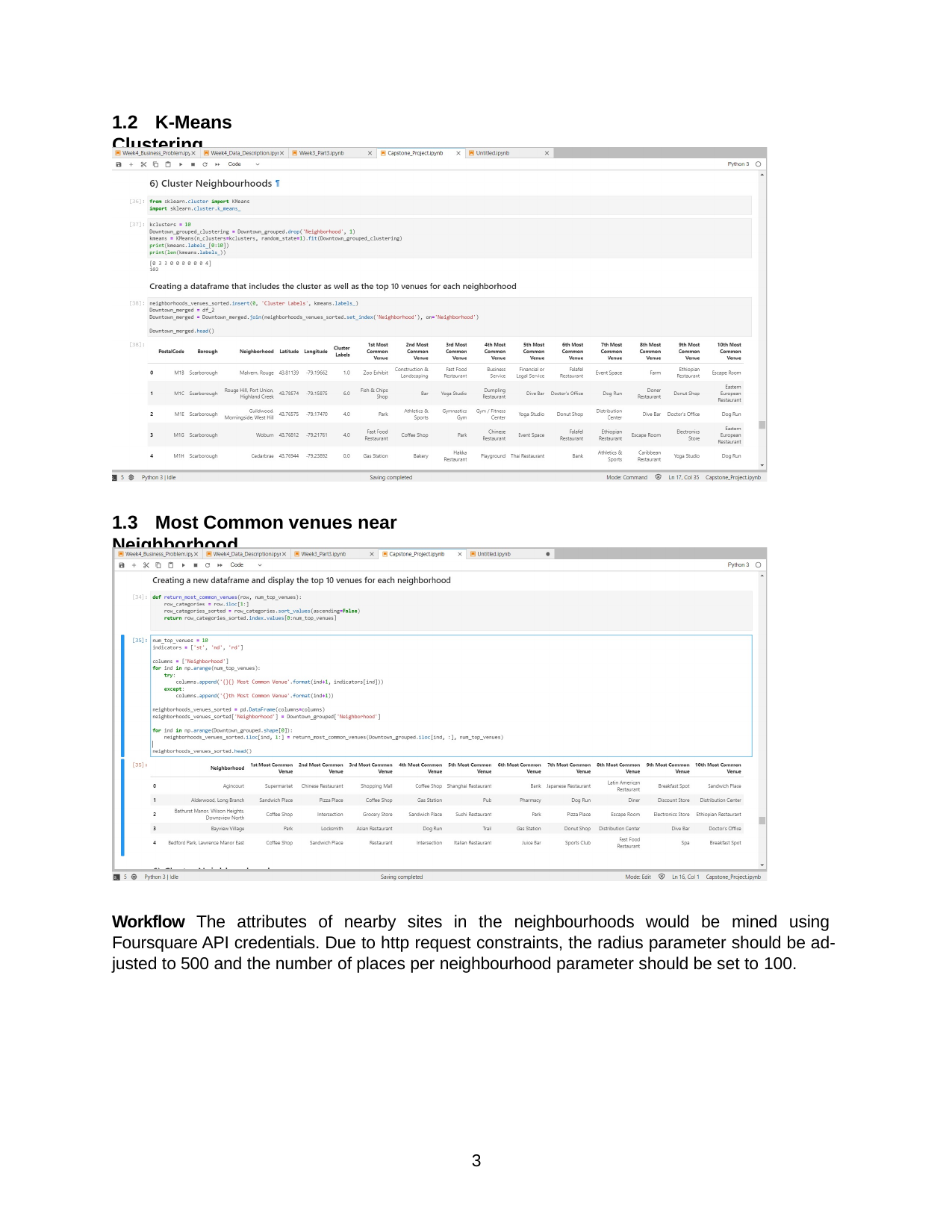

1.2	K-Means Clustering

1.3	Most Common venues near Neighborhood

Workflow The attributes of nearby sites in the neighbourhoods would be mined using  Foursquare API credentials. Due to http request constraints, the radius parameter should be ad-  justed to 500 and the number of places per neighbourhood parameter should be set to 100.
3